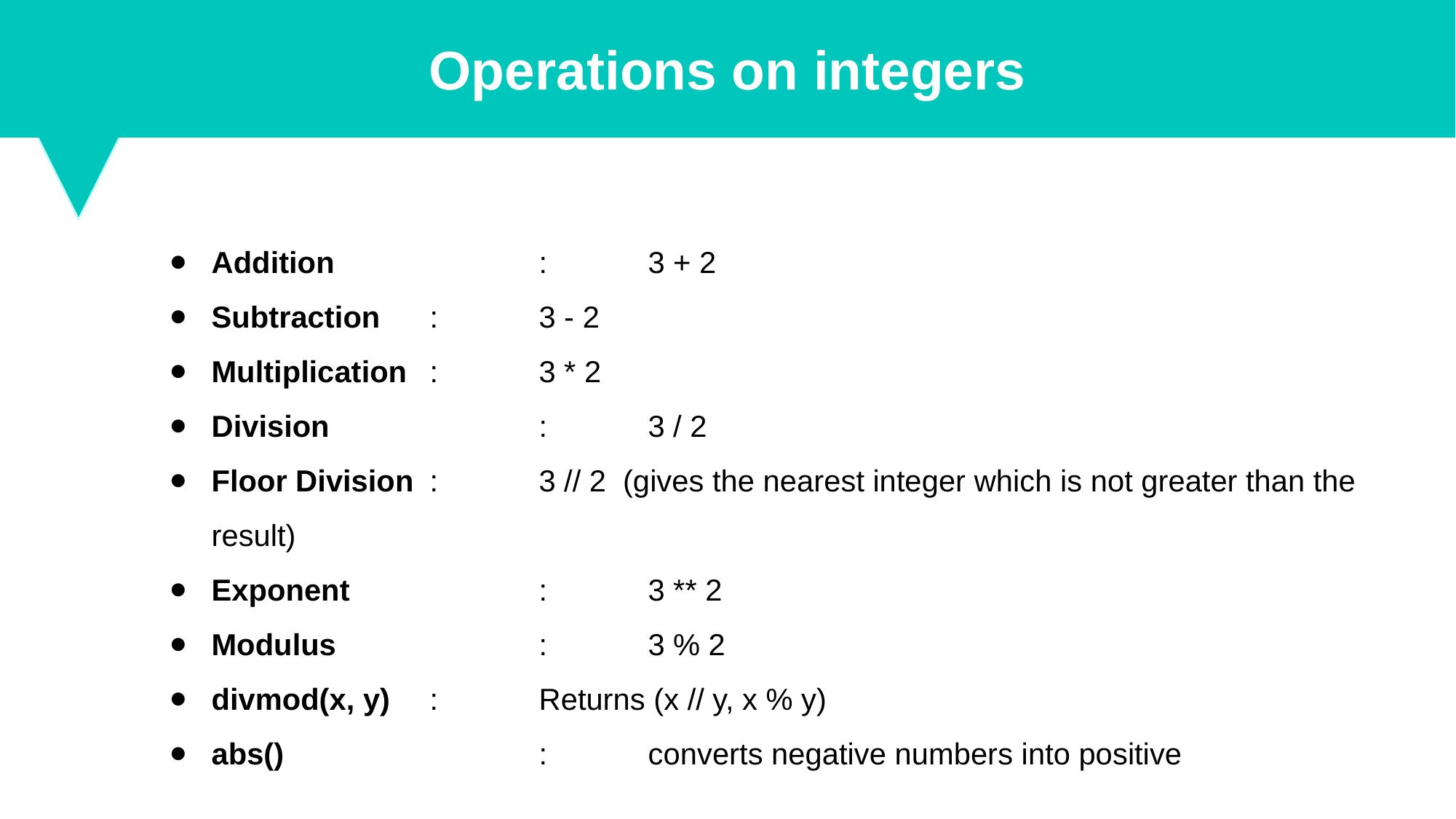

Operations on integers

Addition		:	3 + 2
Subtraction	:	3 - 2
Multiplication	:   	3 * 2
Division		:	3 / 2
Floor Division	:    	3 // 2  (gives the nearest integer which is not greater than the result)
Exponent		:	3 ** 2
Modulus		:	3 % 2
divmod(x, y) 	:	Returns (x // y, x % y)
abs() 			: 	converts negative numbers into positive